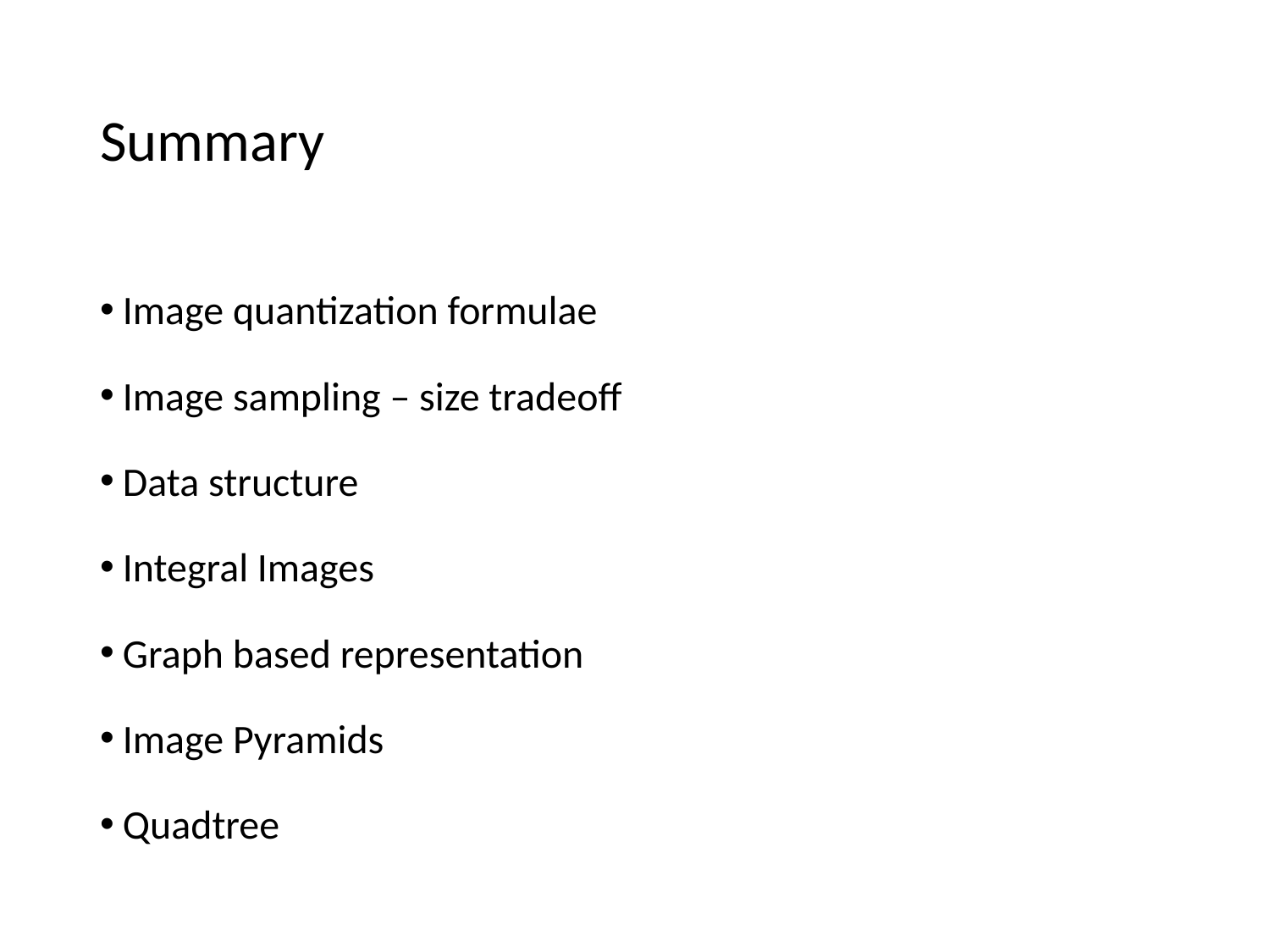

# Summary
Image quantization formulae
Image sampling – size tradeoff
Data structure
Integral Images
Graph based representation
Image Pyramids
Quadtree